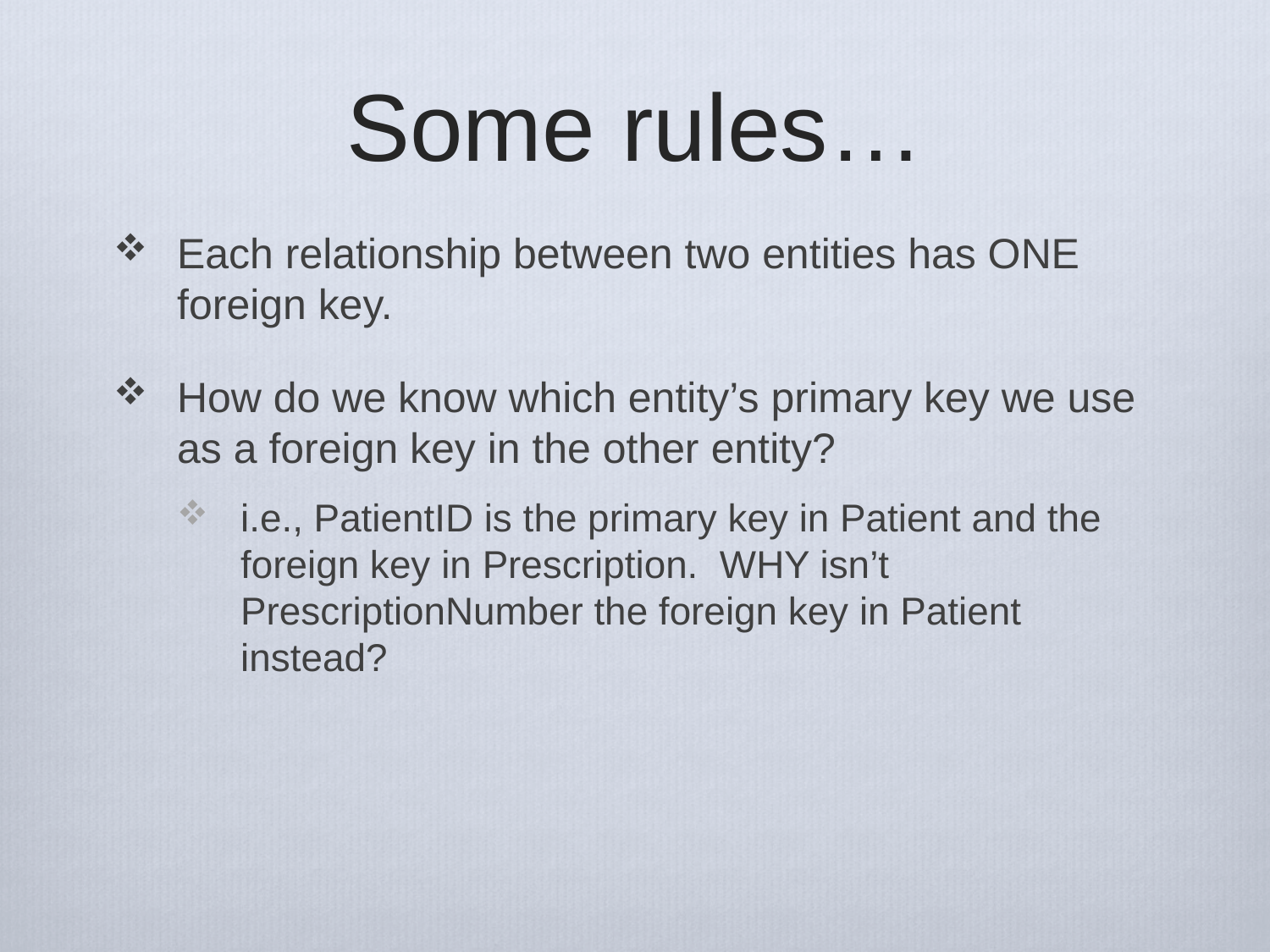

# Some rules…
Each relationship between two entities has ONE foreign key.
How do we know which entity’s primary key we use as a foreign key in the other entity?
i.e., PatientID is the primary key in Patient and the foreign key in Prescription.  WHY isn’t PrescriptionNumber the foreign key in Patient instead?